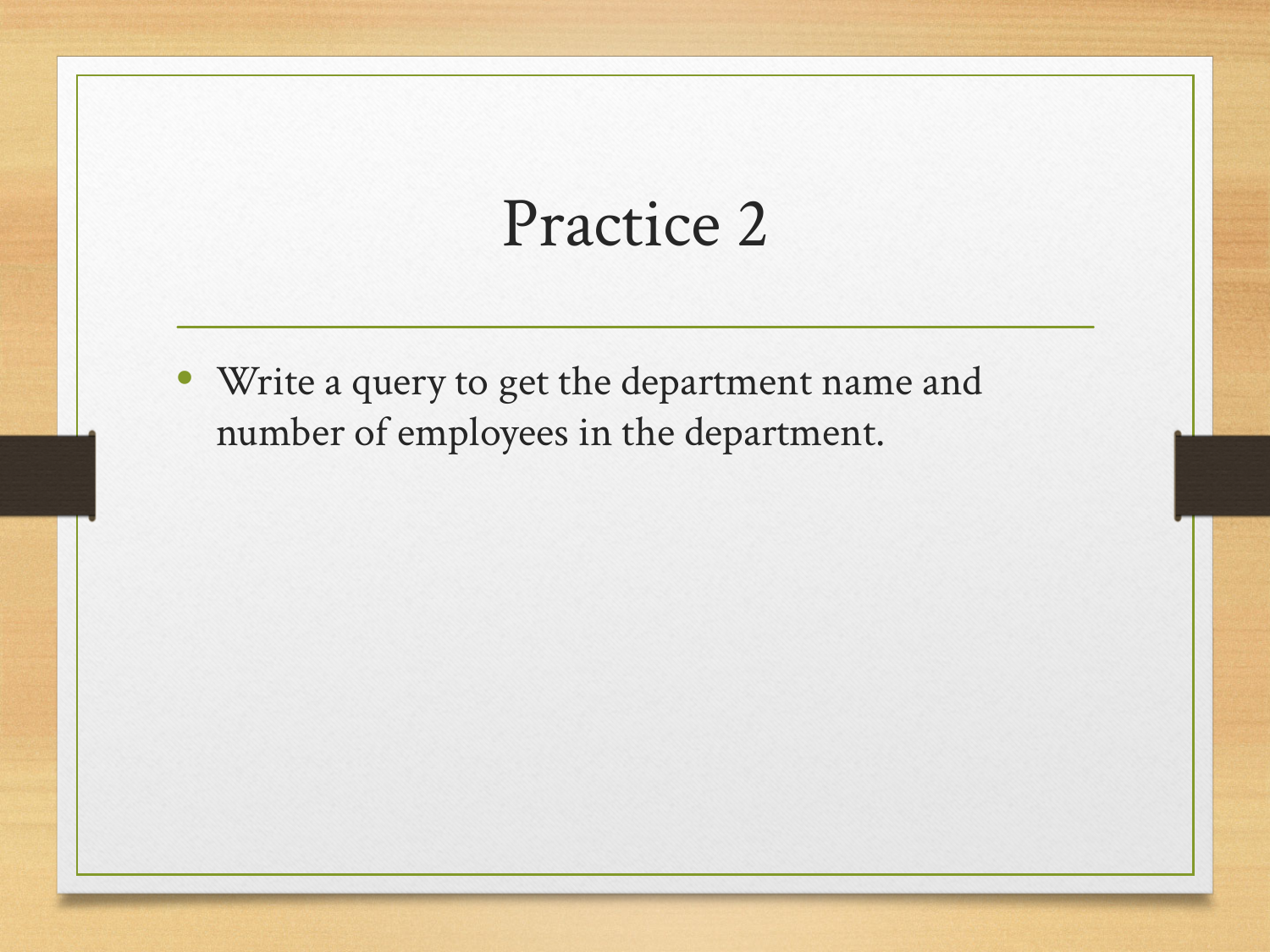

# Practice 2
Write a query to get the department name and number of employees in the department.